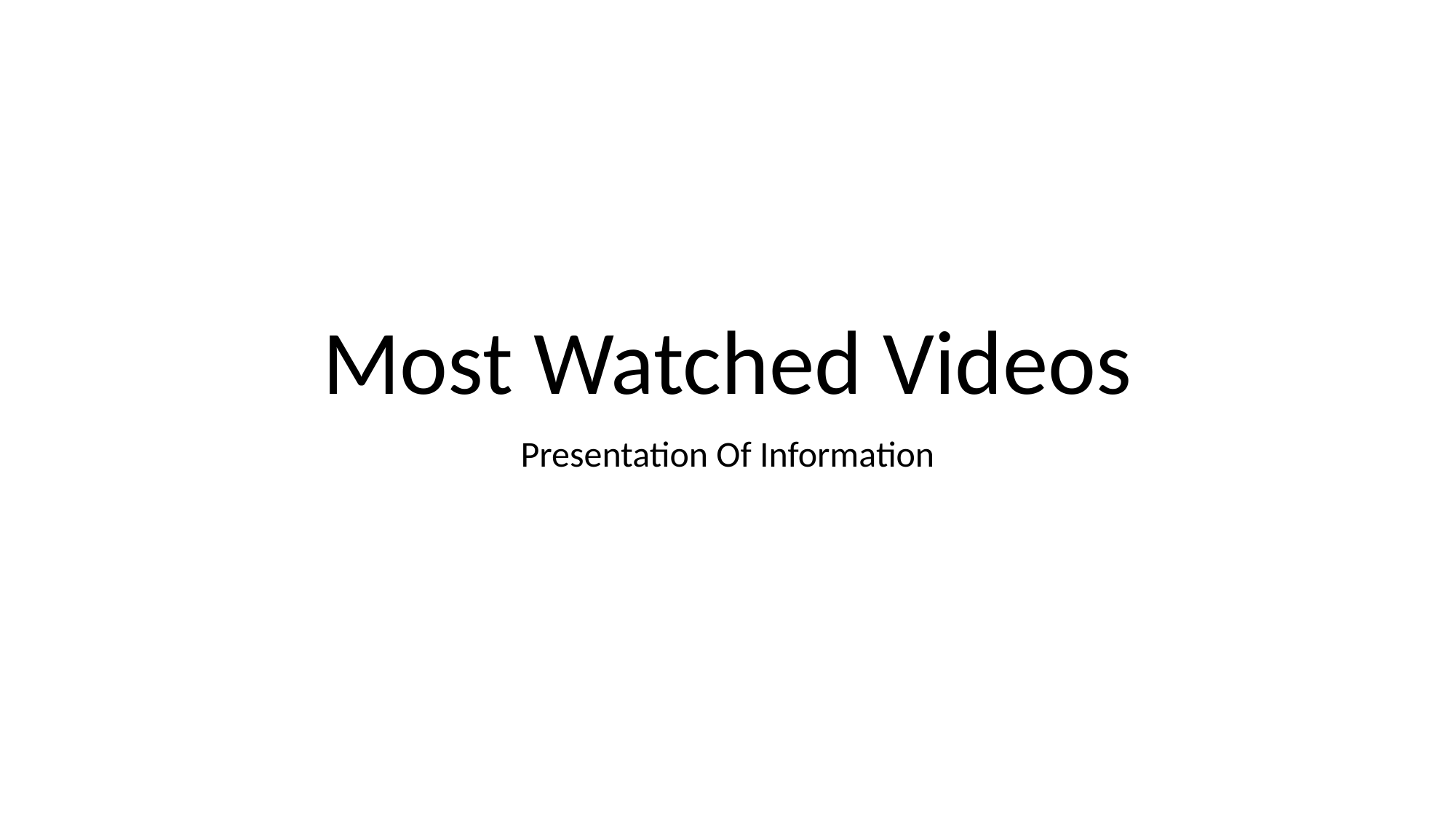

# Most Watched Videos
Presentation Of Information